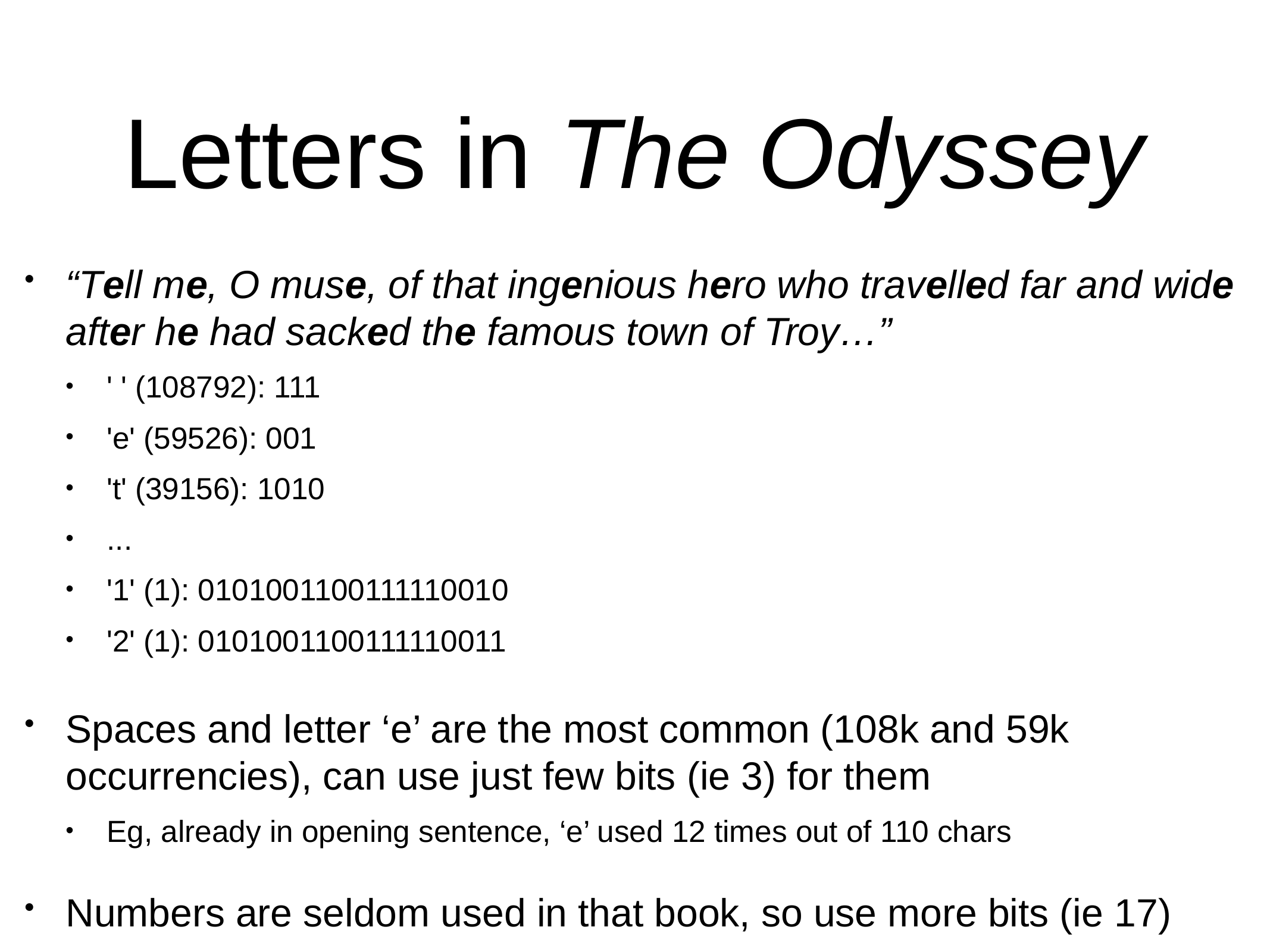

# Letters in The Odyssey
“Tell me, O muse, of that ingenious hero who travelled far and wide after he had sacked the famous town of Troy…”
' ' (108792): 111
'e' (59526): 001
't' (39156): 1010
...
'1' (1): 0101001100111110010
'2' (1): 0101001100111110011
Spaces and letter ‘e’ are the most common (108k and 59k occurrencies), can use just few bits (ie 3) for them
Eg, already in opening sentence, ‘e’ used 12 times out of 110 chars
Numbers are seldom used in that book, so use more bits (ie 17)